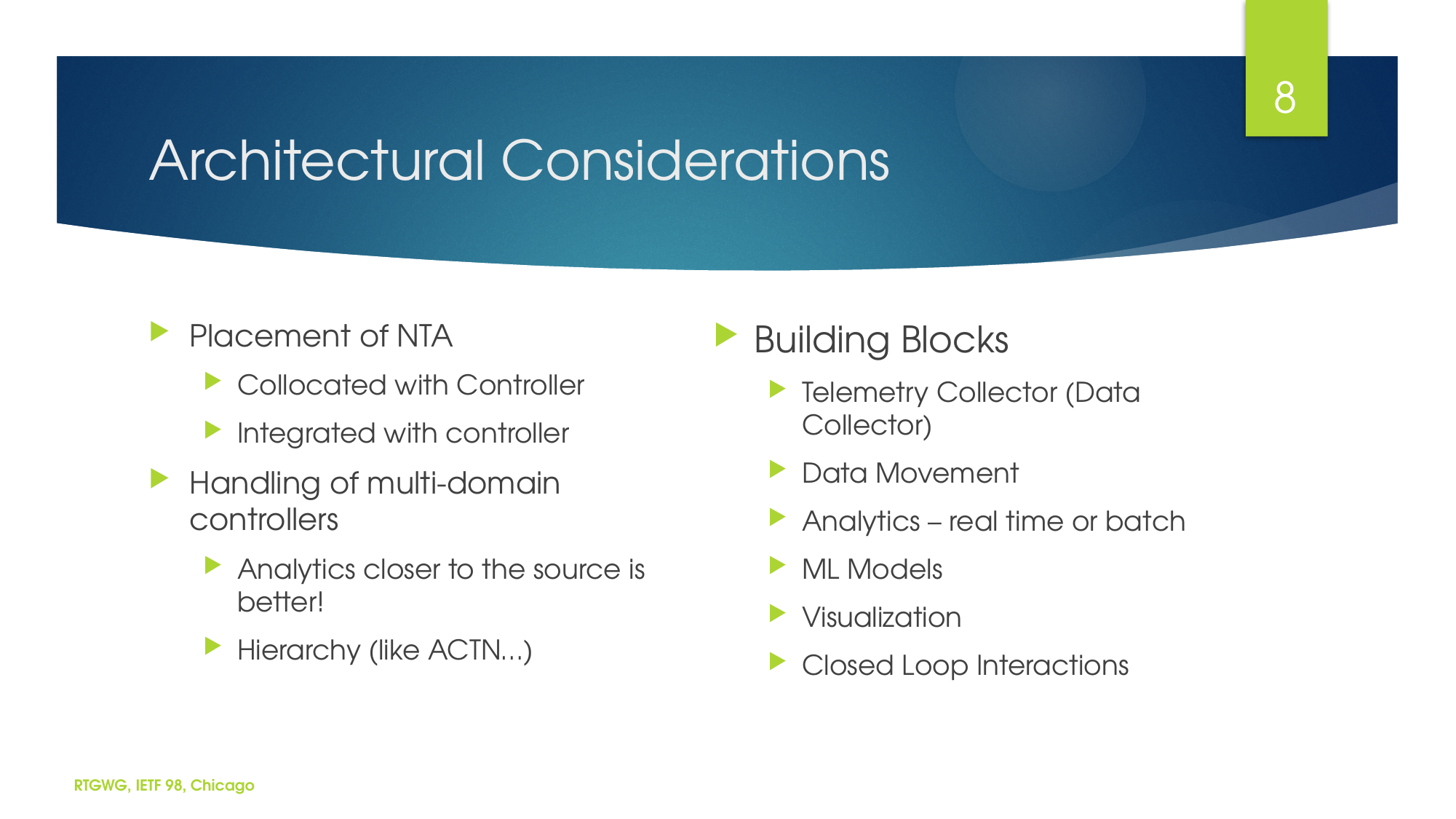

8
# Architectural Considerations
Placement of NTA
Collocated with Controller
Integrated with controller
Handling of multi-domain controllers
Analytics closer to the source is better!
Hierarchy (like ACTN…)
Building Blocks
Telemetry Collector (Data Collector)
Data Movement
Analytics – real time or batch
ML Models
Visualization
Closed Loop Interactions
RTGWG, IETF 98, Chicago